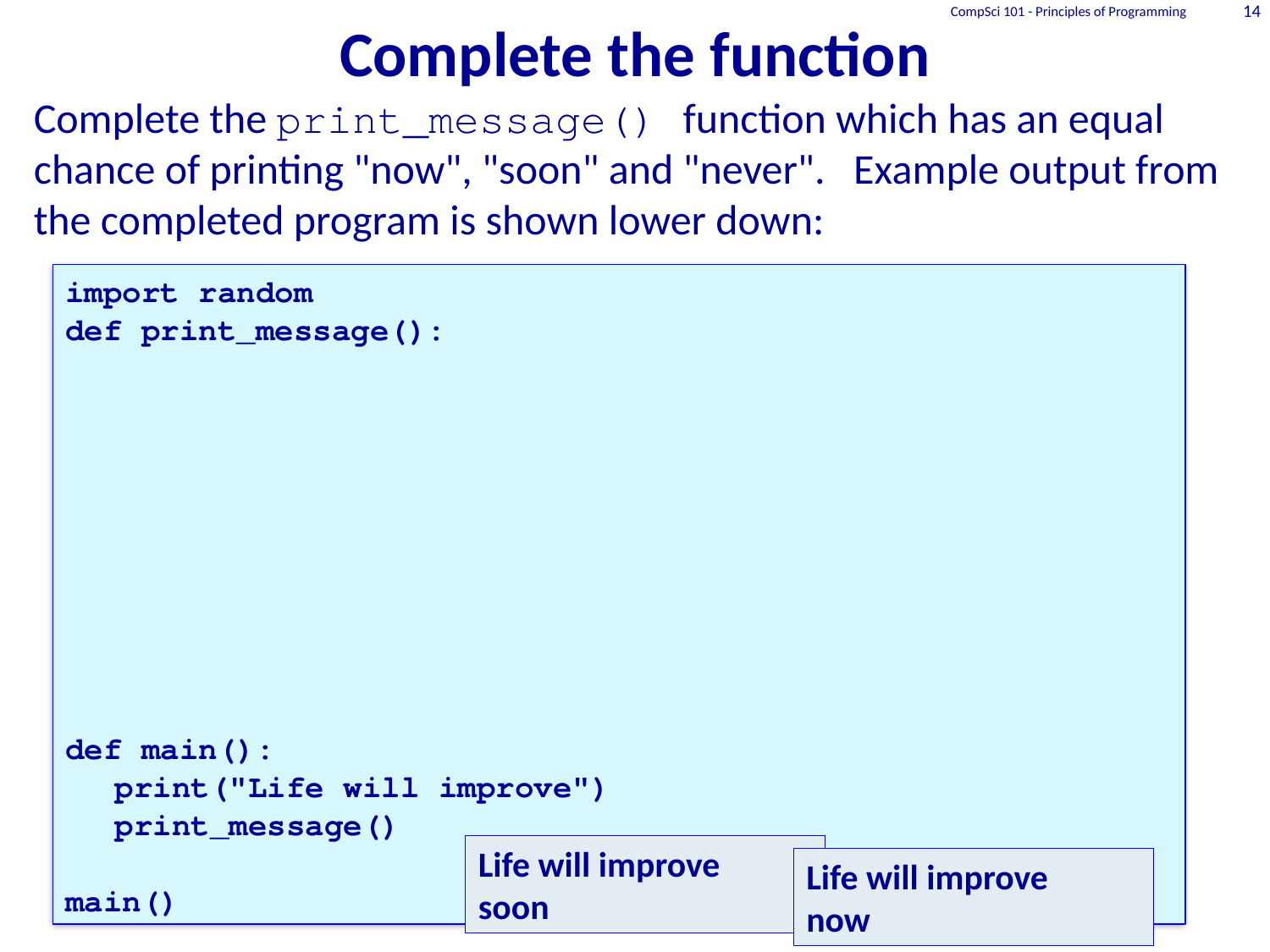

CompSci 101 - Principles of Programming
14
# Complete the function
Complete the print_message() function which has an equal chance of printing "now", "soon" and "never".   Example output from the completed program is shown lower down:

import random
def print_message():

def main():
	print("Life will improve")
	print_message()

main()
Life will improve
soon
Life will improve
now